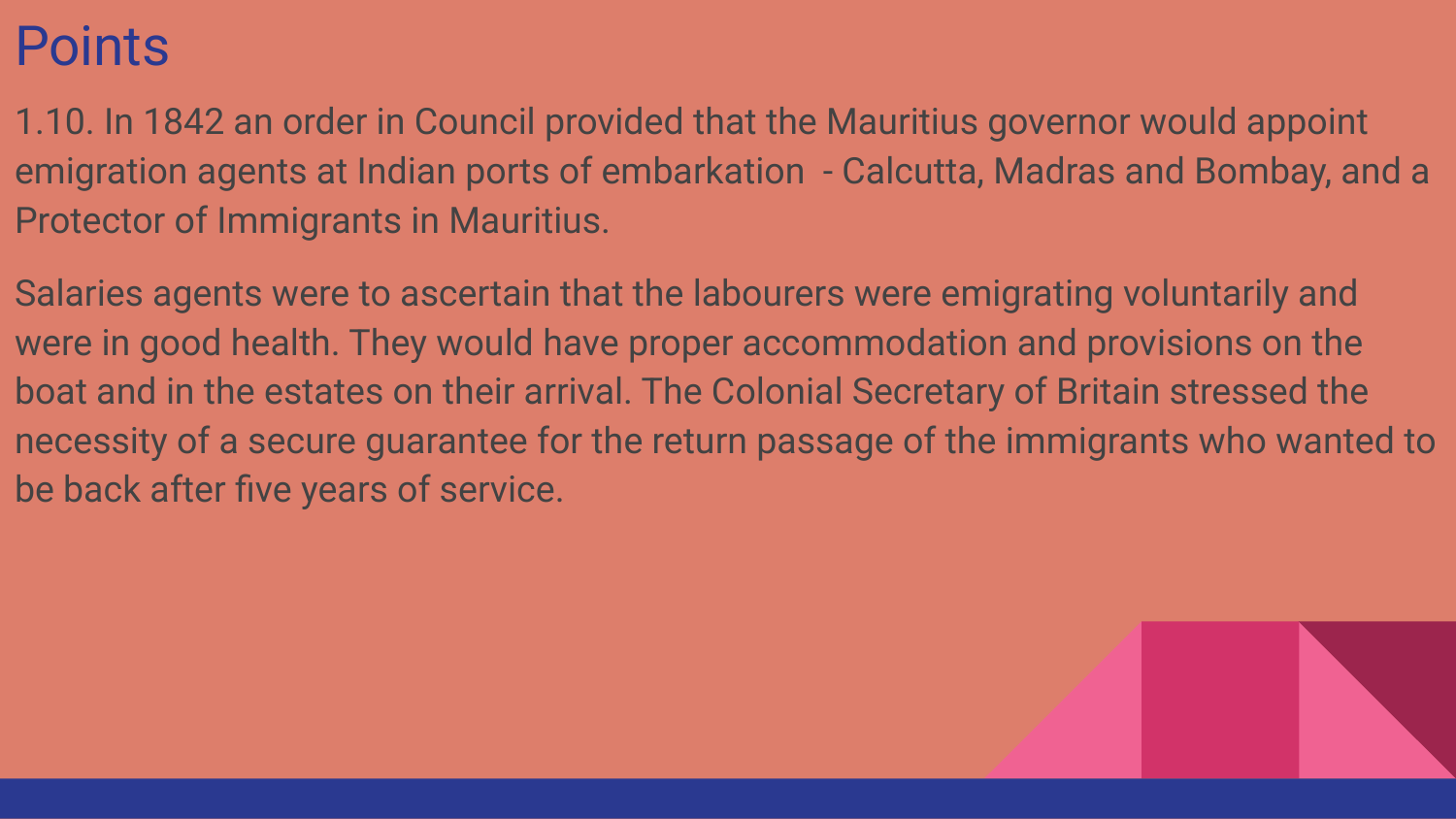

# Points
1.10. In 1842 an order in Council provided that the Mauritius governor would appoint emigration agents at Indian ports of embarkation  - Calcutta, Madras and Bombay, and a Protector of Immigrants in Mauritius.
Salaries agents were to ascertain that the labourers were emigrating voluntarily and were in good health. They would have proper accommodation and provisions on the boat and in the estates on their arrival. The Colonial Secretary of Britain stressed the necessity of a secure guarantee for the return passage of the immigrants who wanted to be back after five years of service.